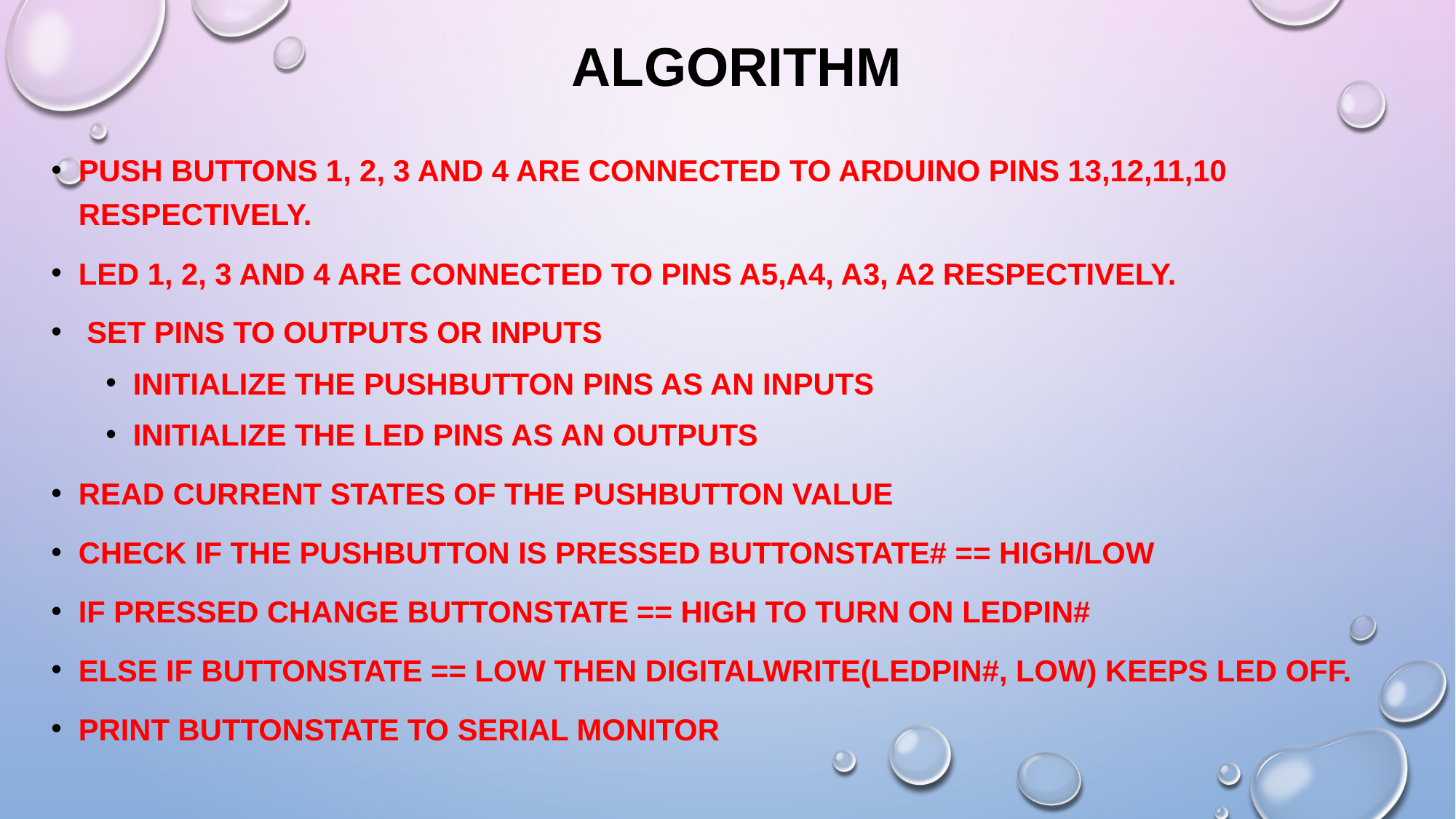

# algorithm
Push buttons 1, 2, 3 and 4 are connected to Arduino pins 13,12,11,10 respectively.
Led 1, 2, 3 and 4 are connected to pins a5,a4, a3, a2 respectively.
 Set Pins to Outputs Or Inputs
initialize the pushbutton pins as an inputs
initialize the LED pins as an outputs
read current states of the pushbutton value
check if the pushbutton is pressed buttonState# == HIGH/LOW
if pressed change buttonState == HIGH to turn on ledPin#
else if buttonState == LOW then digitalWrite(ledPin#, LOW) Keeps Led off.
Print buttonState to serial monitor